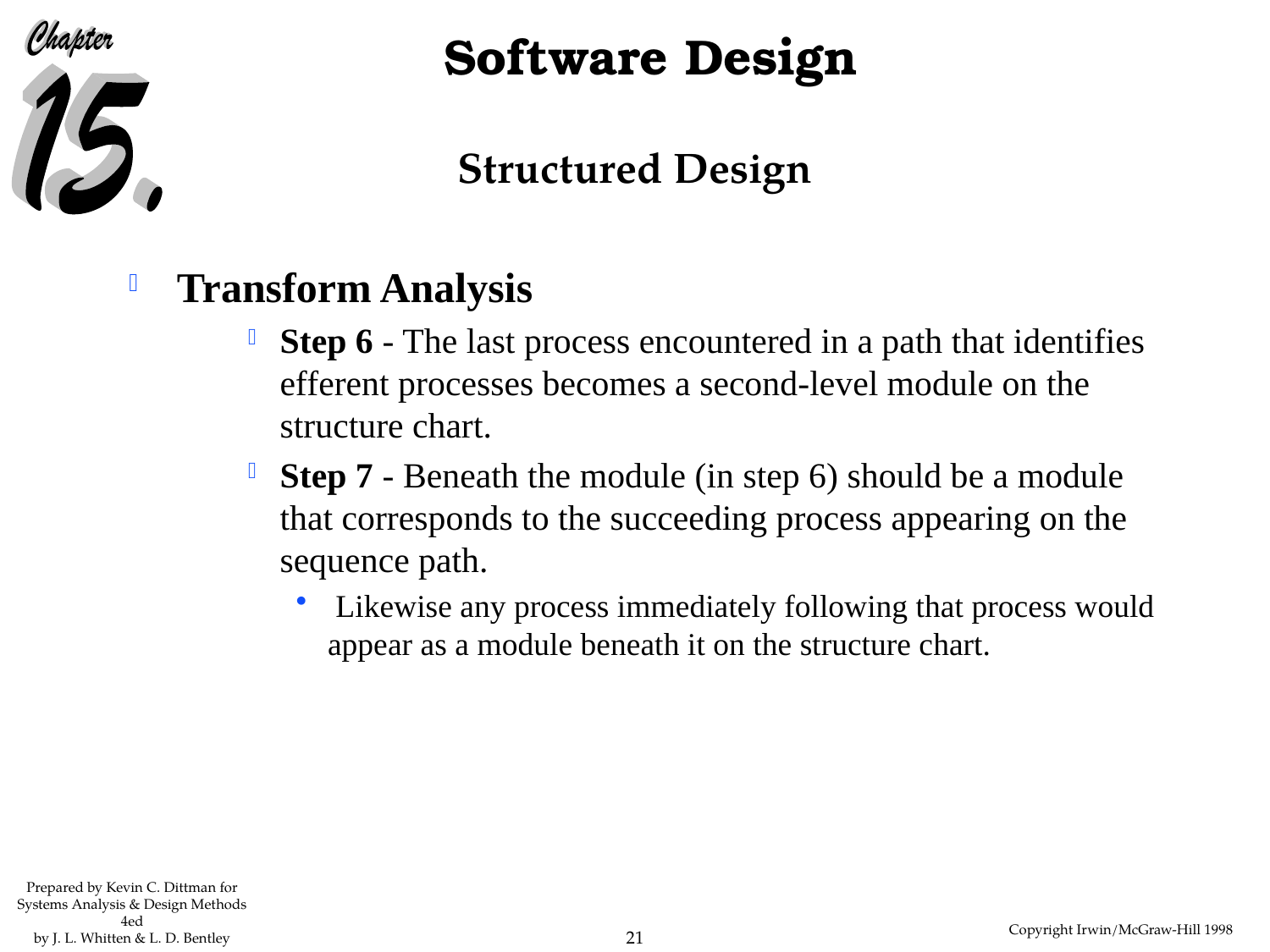

# Structured Design
Transform Analysis
Step 6 - The last process encountered in a path that identifies efferent processes becomes a second-level module on the structure chart.
Step 7 - Beneath the module (in step 6) should be a module that corresponds to the succeeding process appearing on the sequence path.
 Likewise any process immediately following that process would appear as a module beneath it on the structure chart.
Prepared by Kevin C. Dittman for
Systems Analysis & Design Methods 4ed
by J. L. Whitten & L. D. Bentley